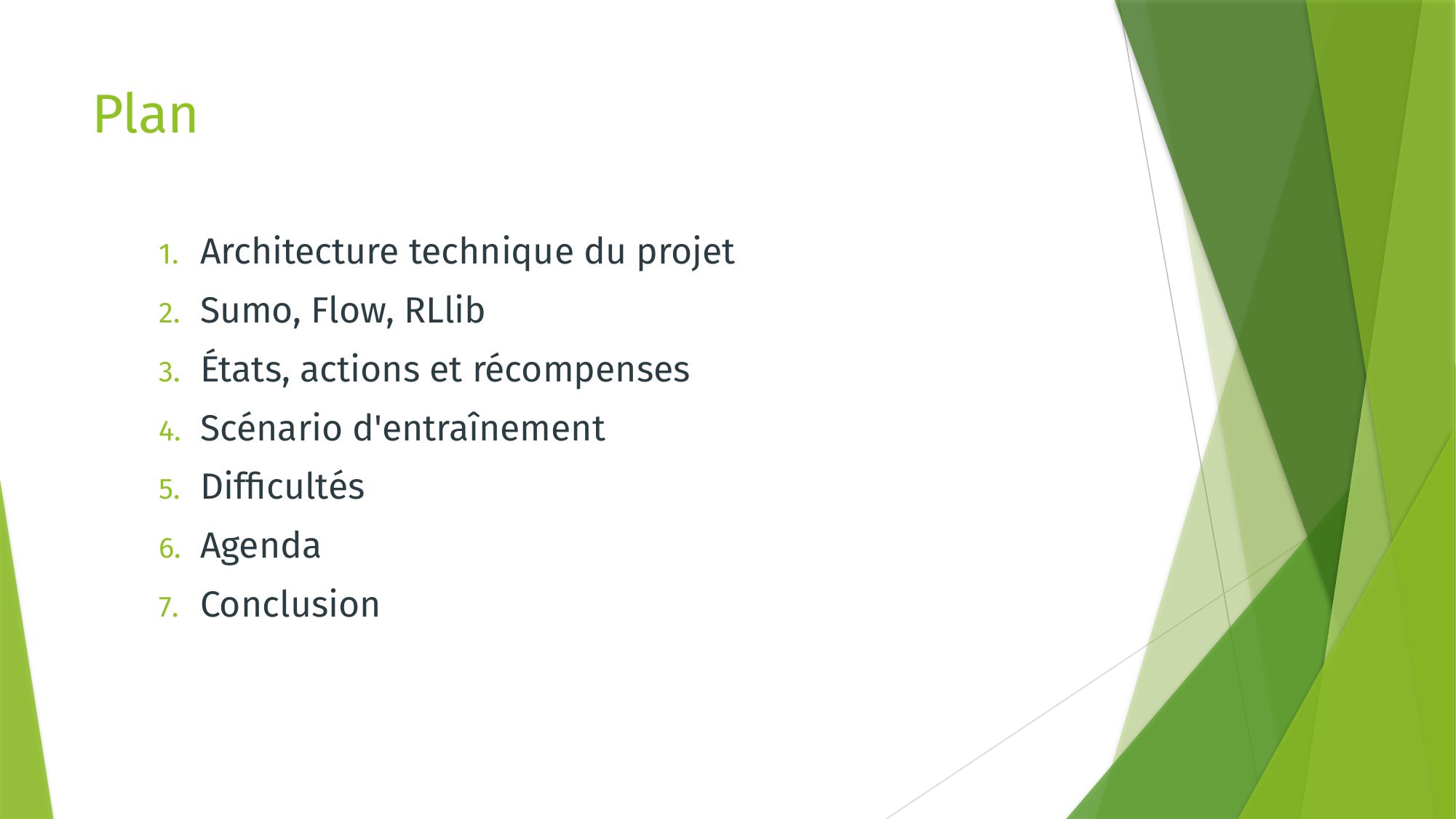

# Plan
Architecture technique du projet
Sumo, Flow, RLlib
États, actions et récompenses
Scénario d'entraînement
Difficultés
Agenda
Conclusion